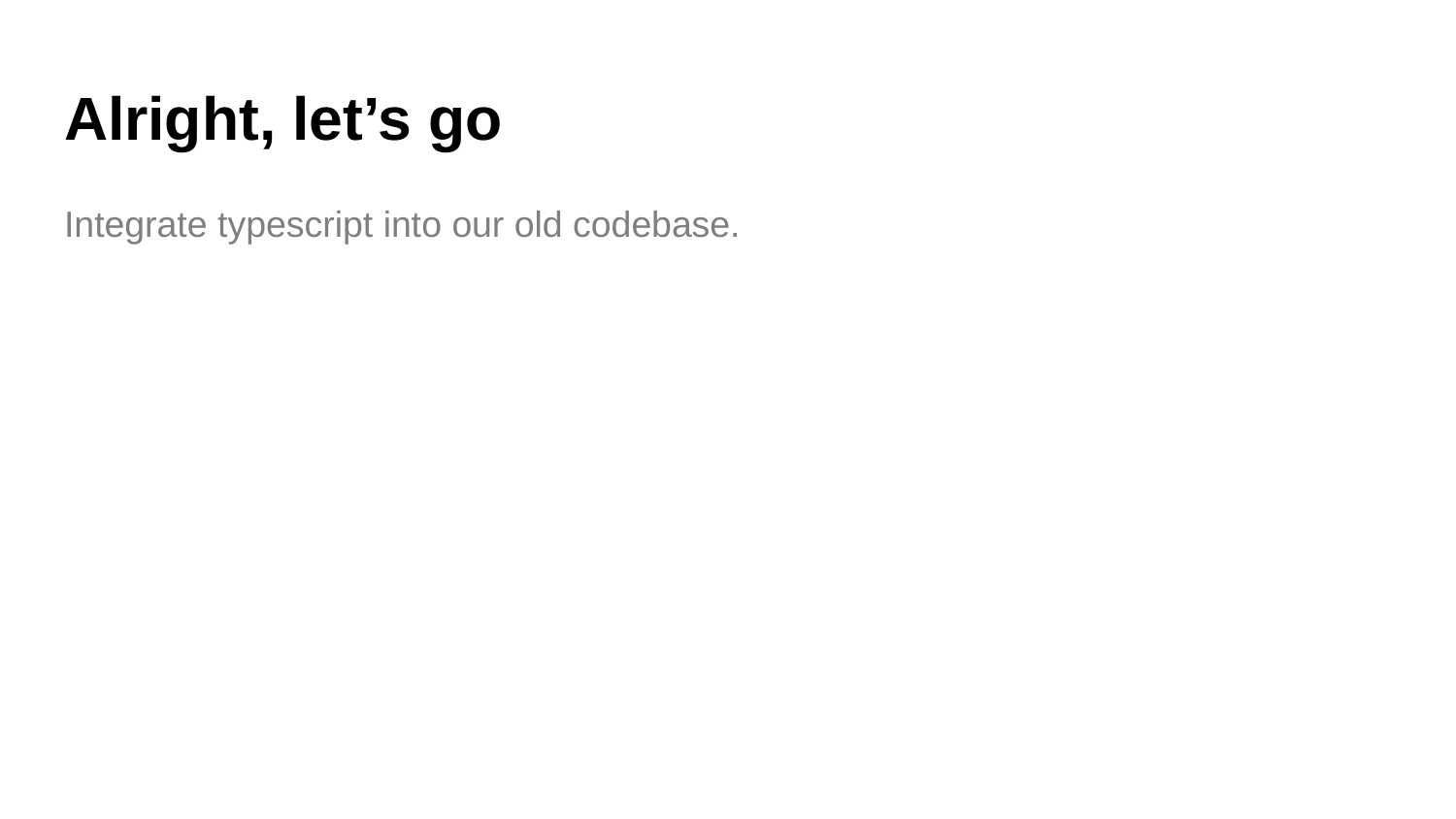

# Alright, let’s go
Integrate typescript into our old codebase.